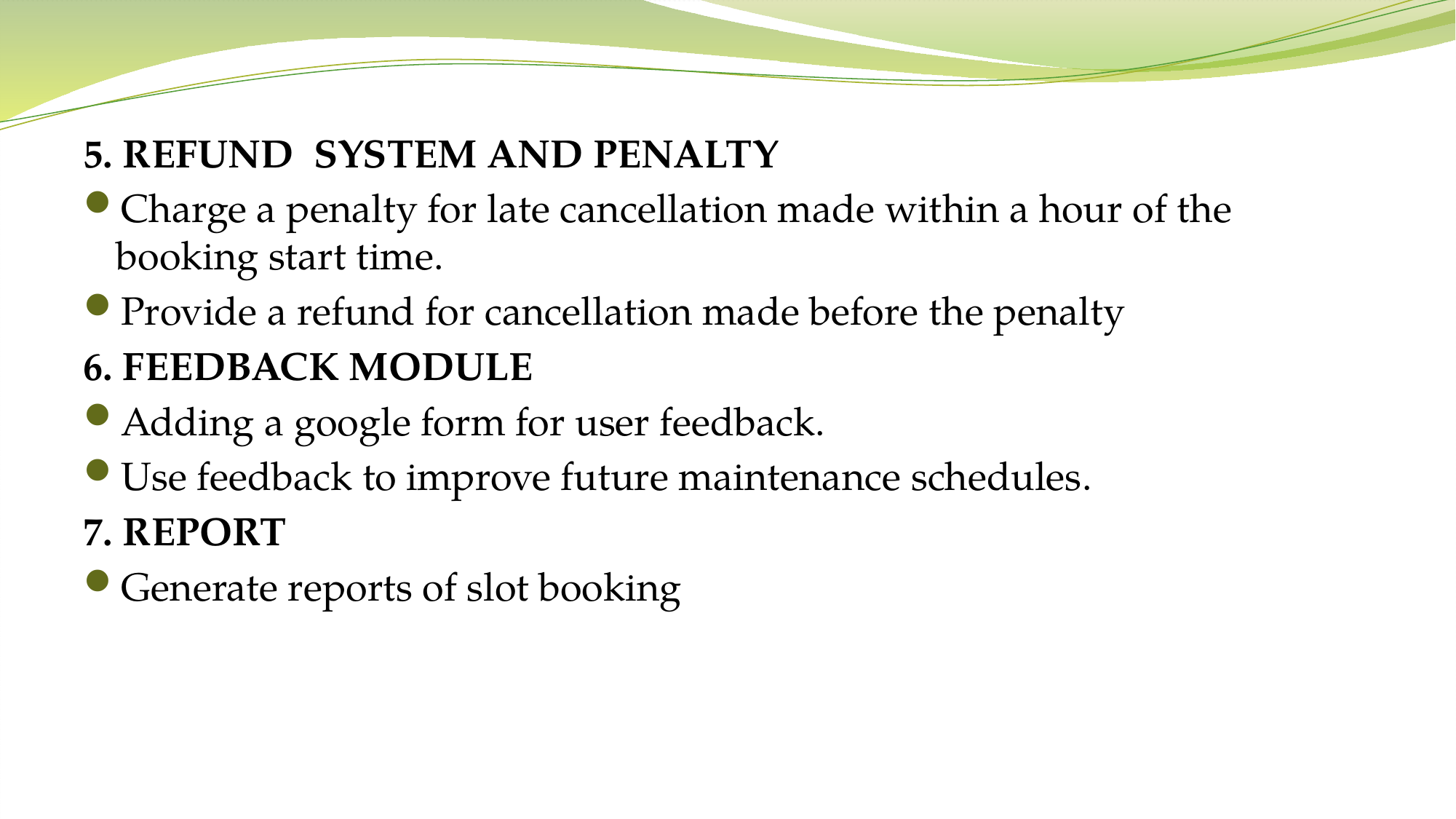

5. REFUND  SYSTEM AND PENALTY
Charge a penalty for late cancellation made within a hour of the booking start time.
Provide a refund for cancellation made before the penalty
6. FEEDBACK MODULE
Adding a google form for user feedback.
Use feedback to improve future maintenance schedules.
7. REPORT
Generate reports of slot booking